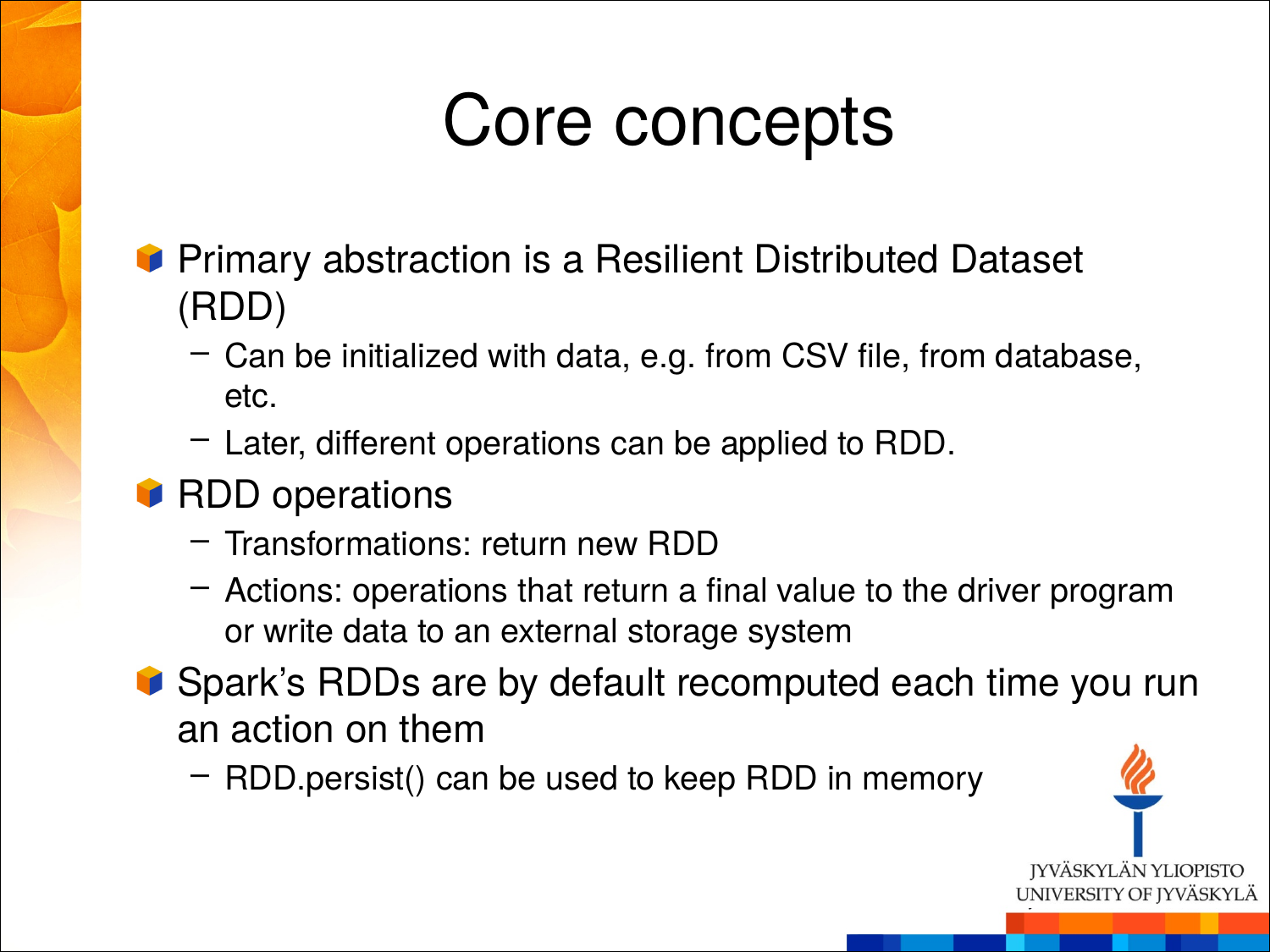

# Core concepts
Primary abstraction is a Resilient Distributed Dataset (RDD)
Can be initialized with data, e.g. from CSV file, from database, etc.
Later, different operations can be applied to RDD.
RDD operations
Transformations: return new RDD
Actions: operations that return a final value to the driver program or write data to an external storage system
Spark’s RDDs are by default recomputed each time you run an action on them
RDD.persist() can be used to keep RDD in memory